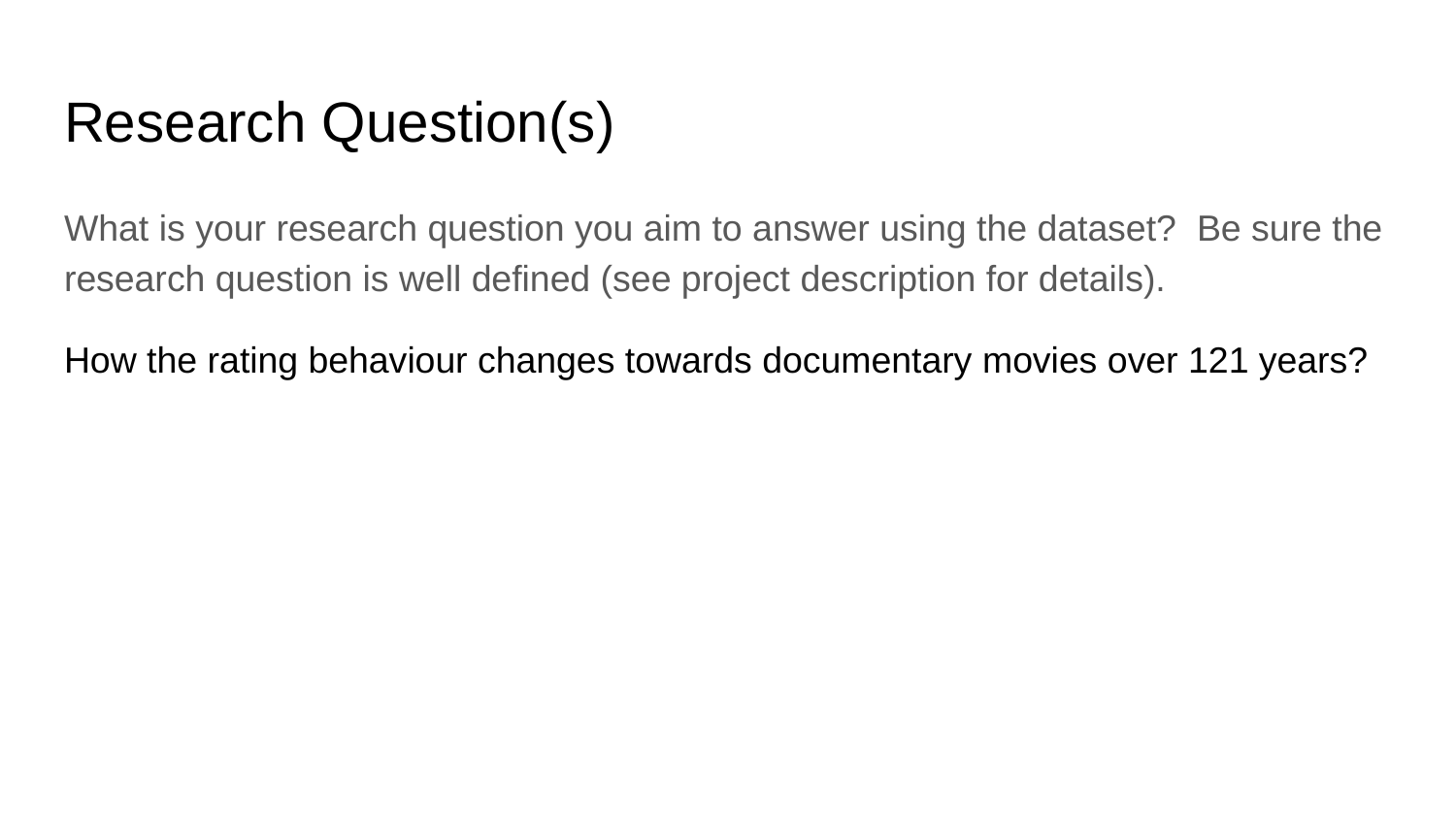

# Research Question(s)
What is your research question you aim to answer using the dataset?  Be sure the research question is well defined (see project description for details).
How the rating behaviour changes towards documentary movies over 121 years?